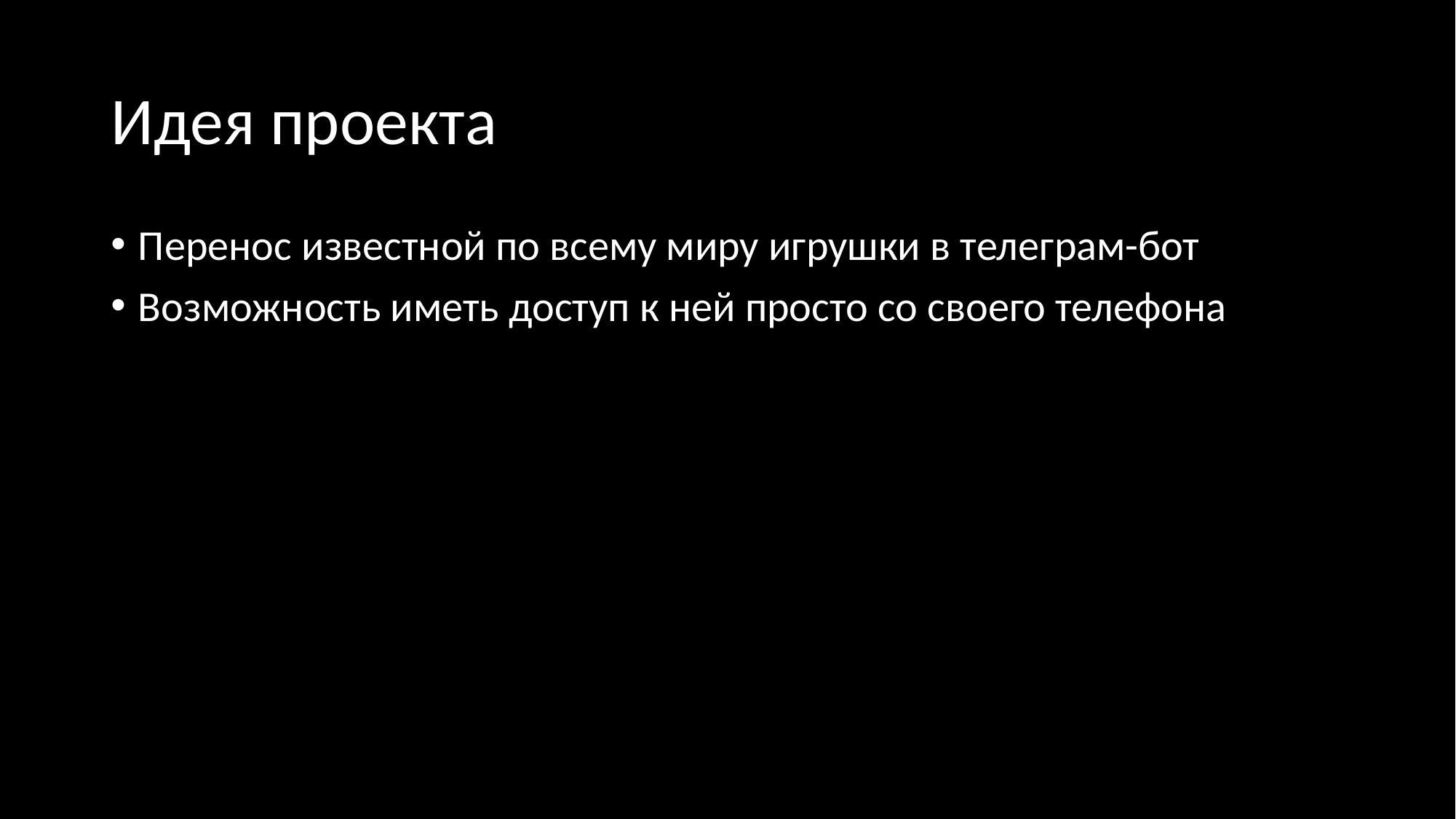

# Идея проекта
Перенос известной по всему миру игрушки в телеграм-бот
Возможность иметь доступ к ней просто со своего телефона